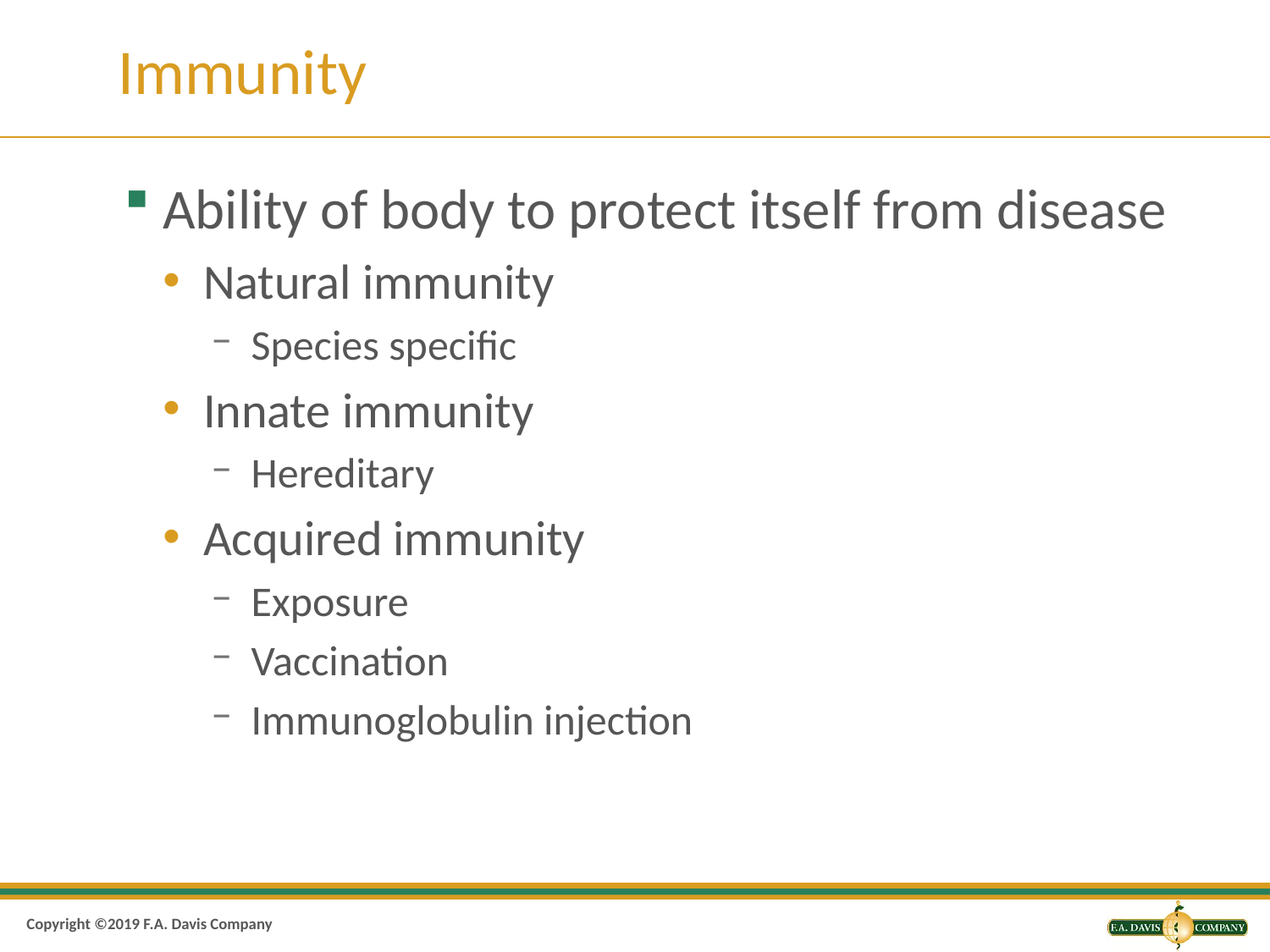

# Immunity
Ability of body to protect itself from disease
Natural immunity
Species specific
Innate immunity
Hereditary
Acquired immunity
Exposure
Vaccination
Immunoglobulin injection